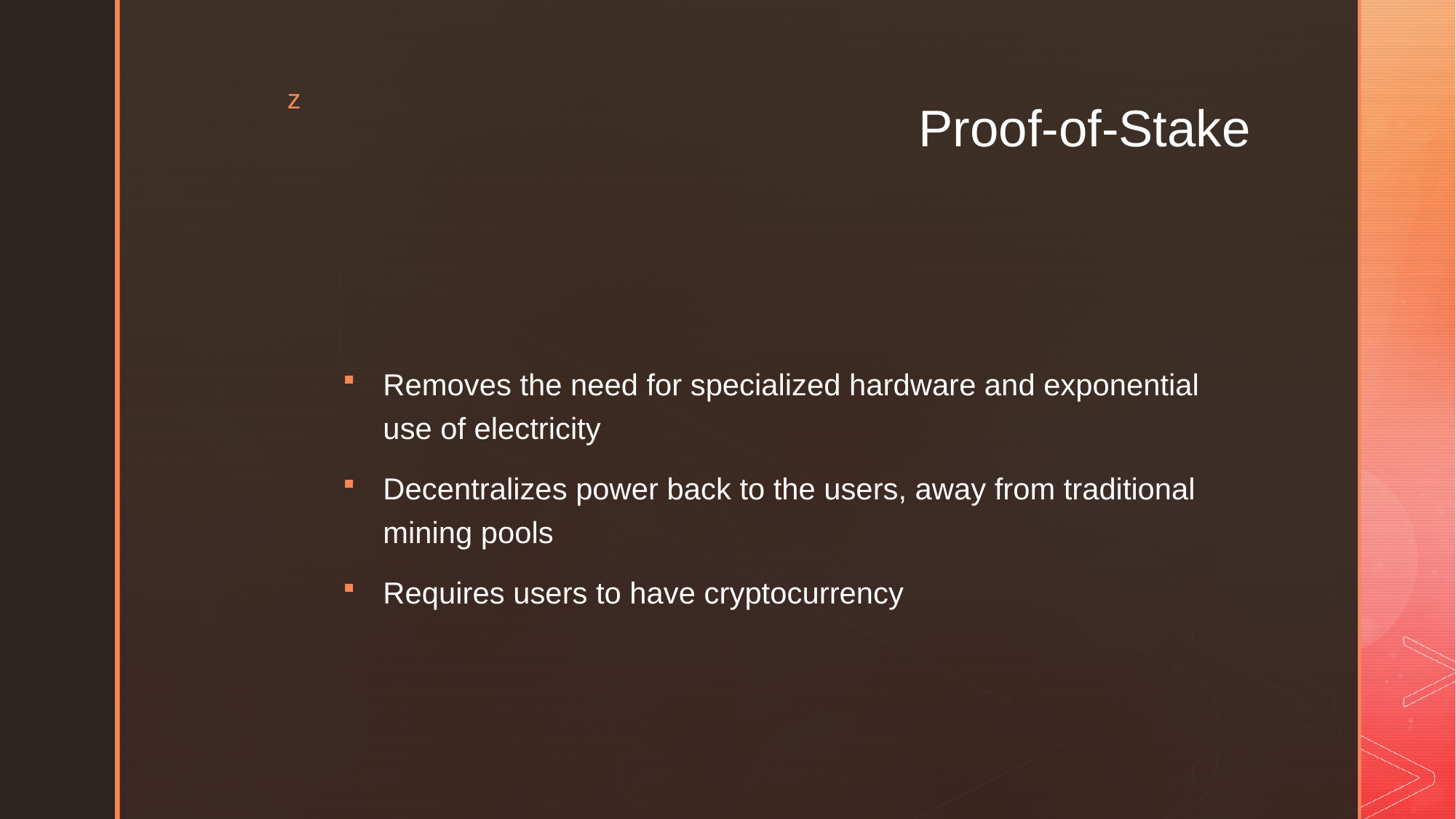

# Proof-of-Stake
Removes the need for specialized hardware and exponential use of electricity
Decentralizes power back to the users, away from traditional mining pools
Requires users to have cryptocurrency